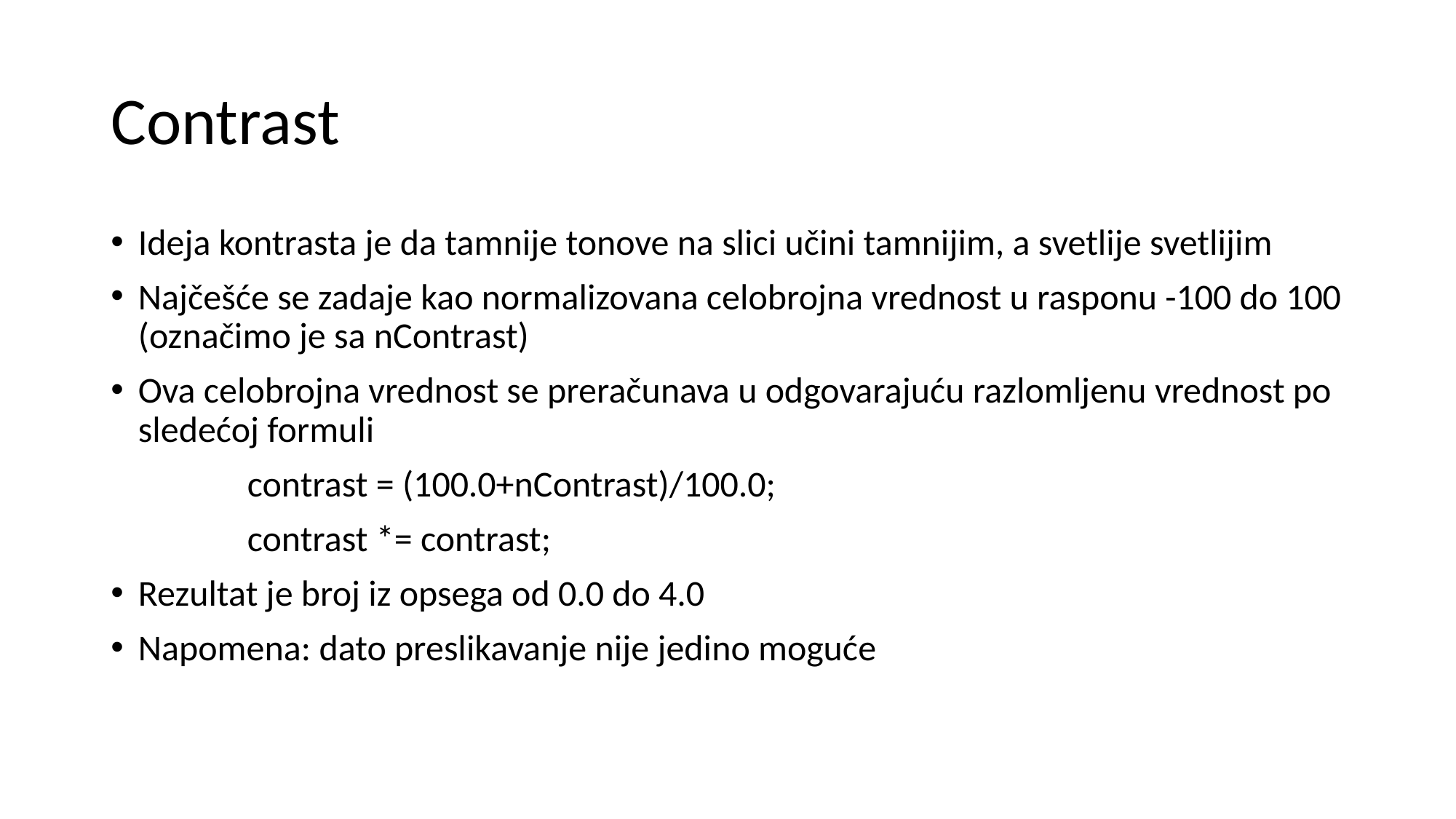

# Contrast
Ideja kontrasta je da tamnije tonove na slici učini tamnijim, a svetlije svetlijim
Najčešće se zadaje kao normalizovana celobrojna vrednost u rasponu -100 do 100 (označimo je sa nContrast)
Ova celobrojna vrednost se preračunava u odgovarajuću razlomljenu vrednost po sledećoj formuli
		contrast = (100.0+nContrast)/100.0;
		contrast *= contrast;
Rezultat je broj iz opsega od 0.0 do 4.0
Napomena: dato preslikavanje nije jedino moguće